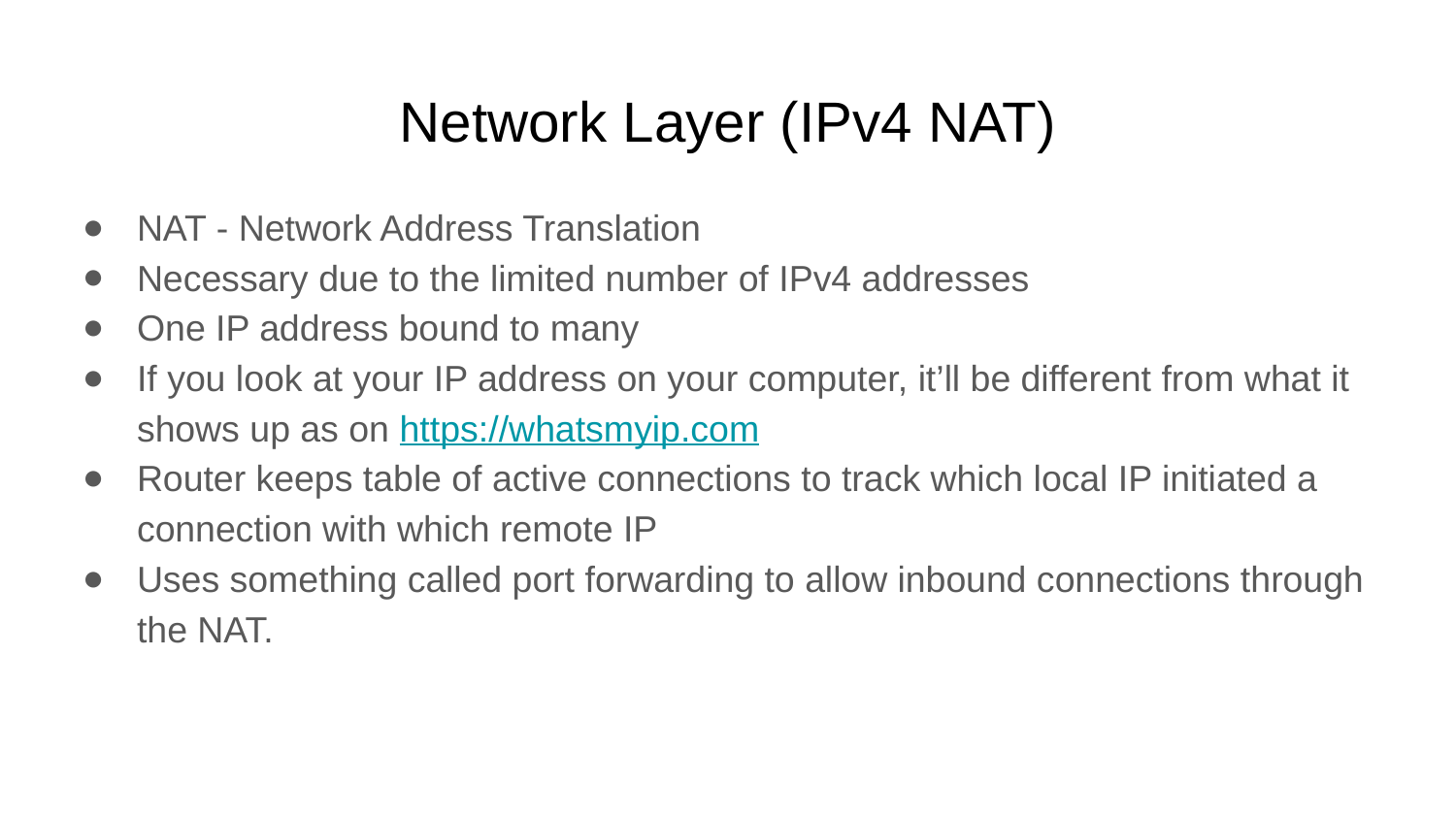

# Network Layer (IPv4 NAT)
NAT - Network Address Translation
Necessary due to the limited number of IPv4 addresses
One IP address bound to many
If you look at your IP address on your computer, it’ll be different from what it shows up as on https://whatsmyip.com
Router keeps table of active connections to track which local IP initiated a connection with which remote IP
Uses something called port forwarding to allow inbound connections through the NAT.